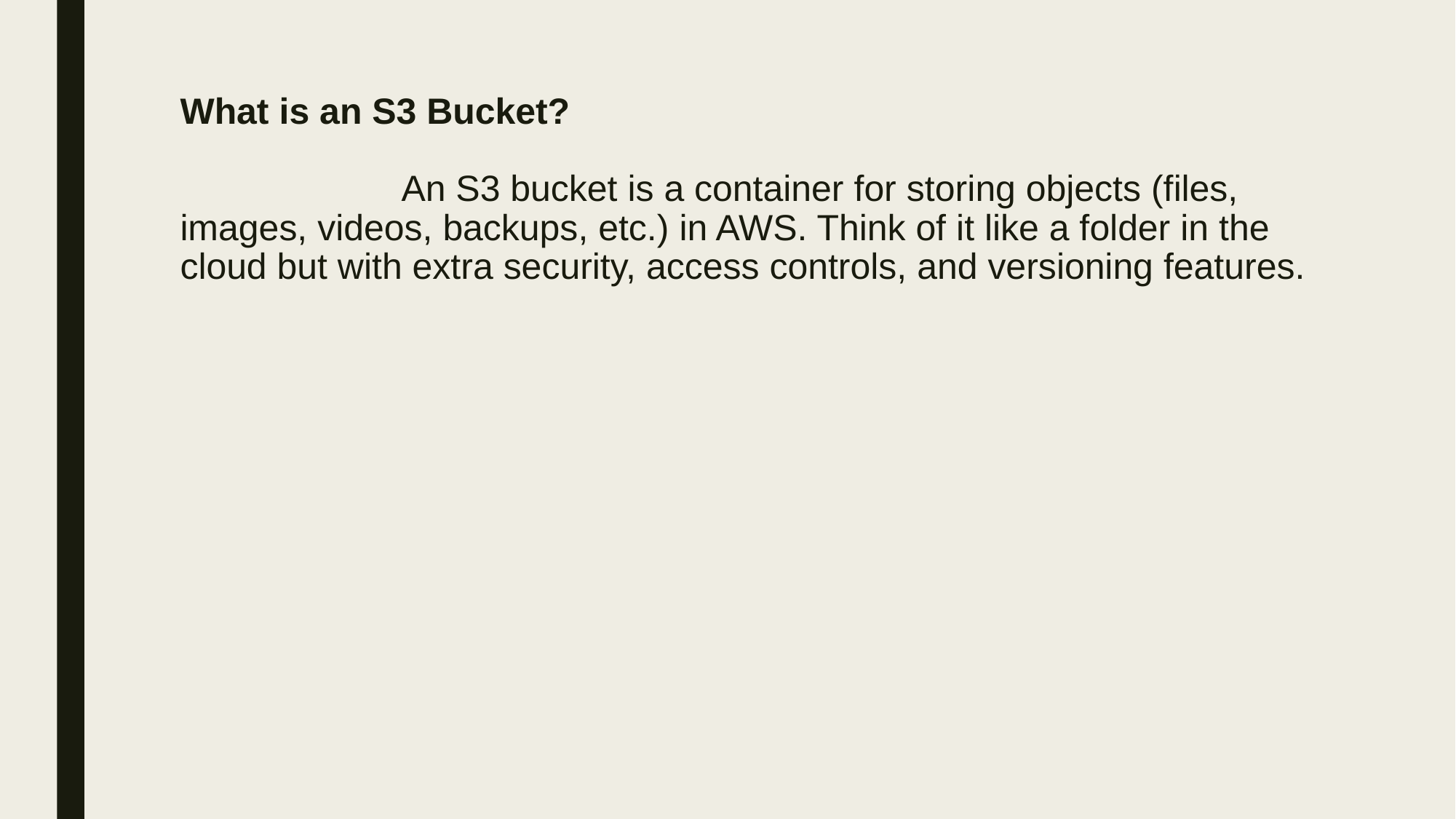

# What is an S3 Bucket? An S3 bucket is a container for storing objects (files, images, videos, backups, etc.) in AWS. Think of it like a folder in the cloud but with extra security, access controls, and versioning features.